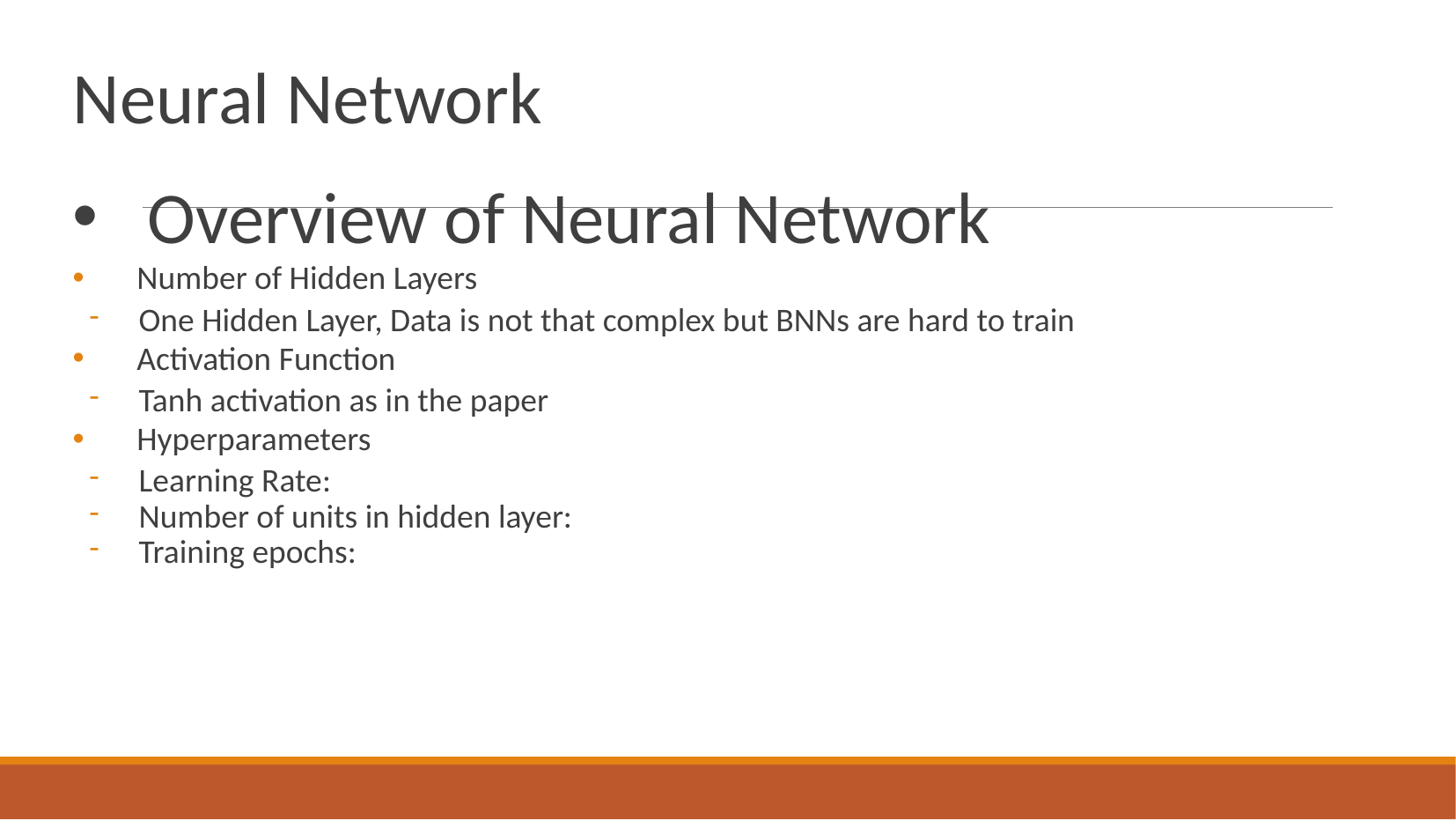

# Neural Network
   Overview of Neural Network
       Number of Hidden Layers
One Hidden Layer, Data is not that complex but BNNs are hard to train
       Activation Function
Tanh activation as in the paper
       Hyperparameters
Learning Rate:
Number of units in hidden layer:
Training epochs: